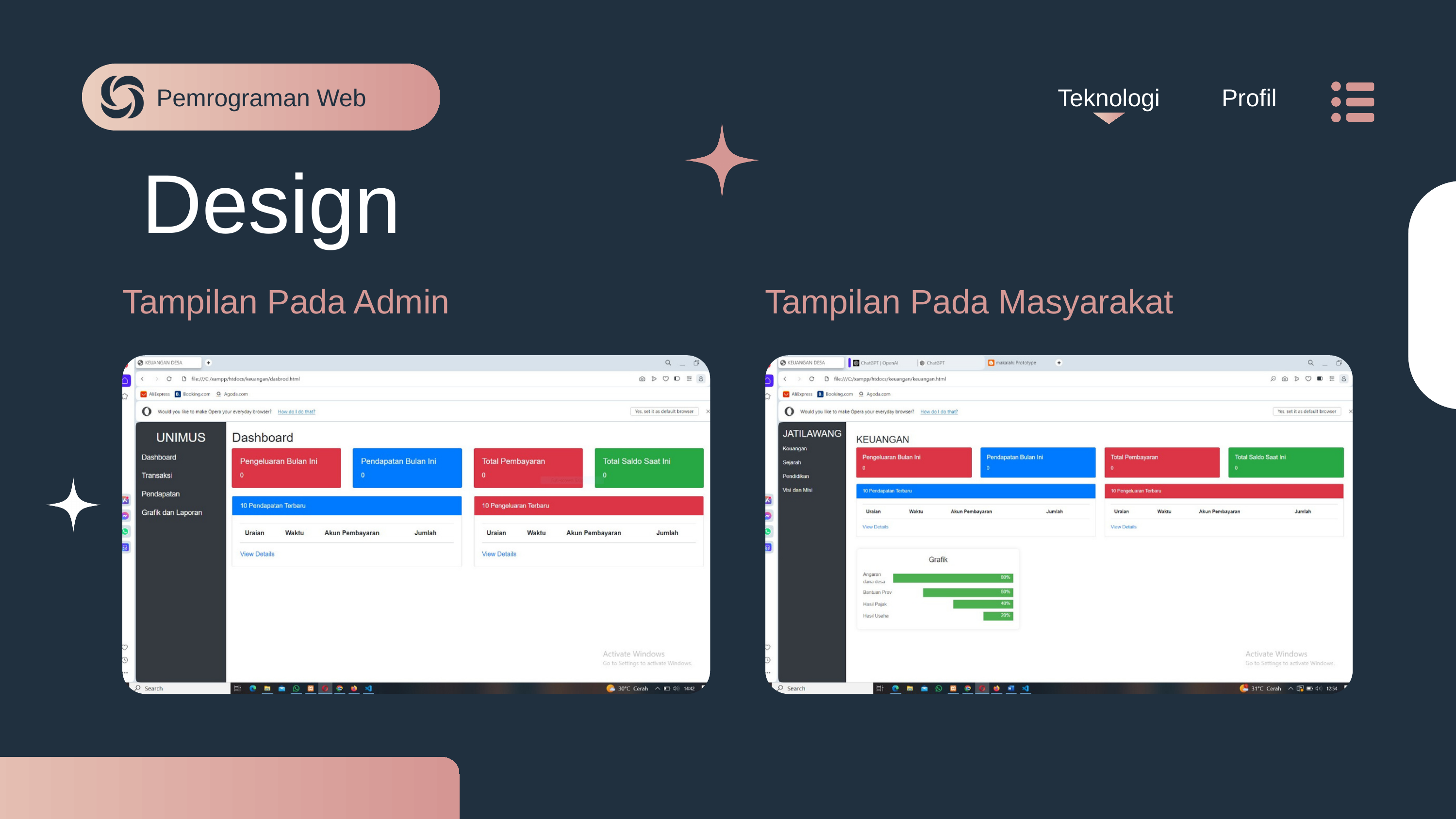

Pemrograman Web
Teknologi
Profil

Design

Tampilan Pada Admin
Tampilan Pada Masyarakat